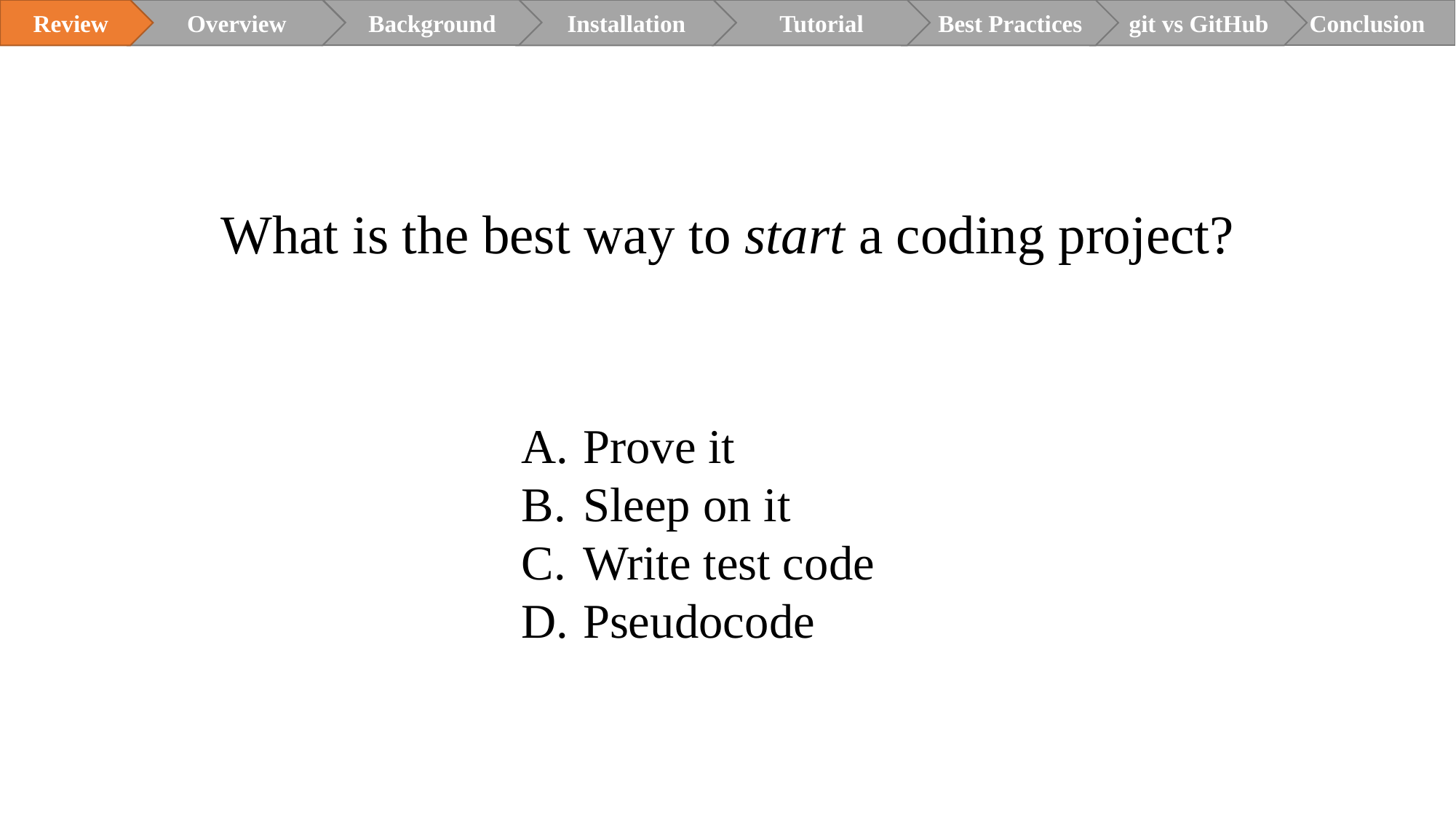

Review
Overview
Installation
Tutorial
Best Practices
git vs GitHub
Conclusion
Background
What is the best way to start a coding project?
Prove it
Sleep on it
Write test code
Pseudocode